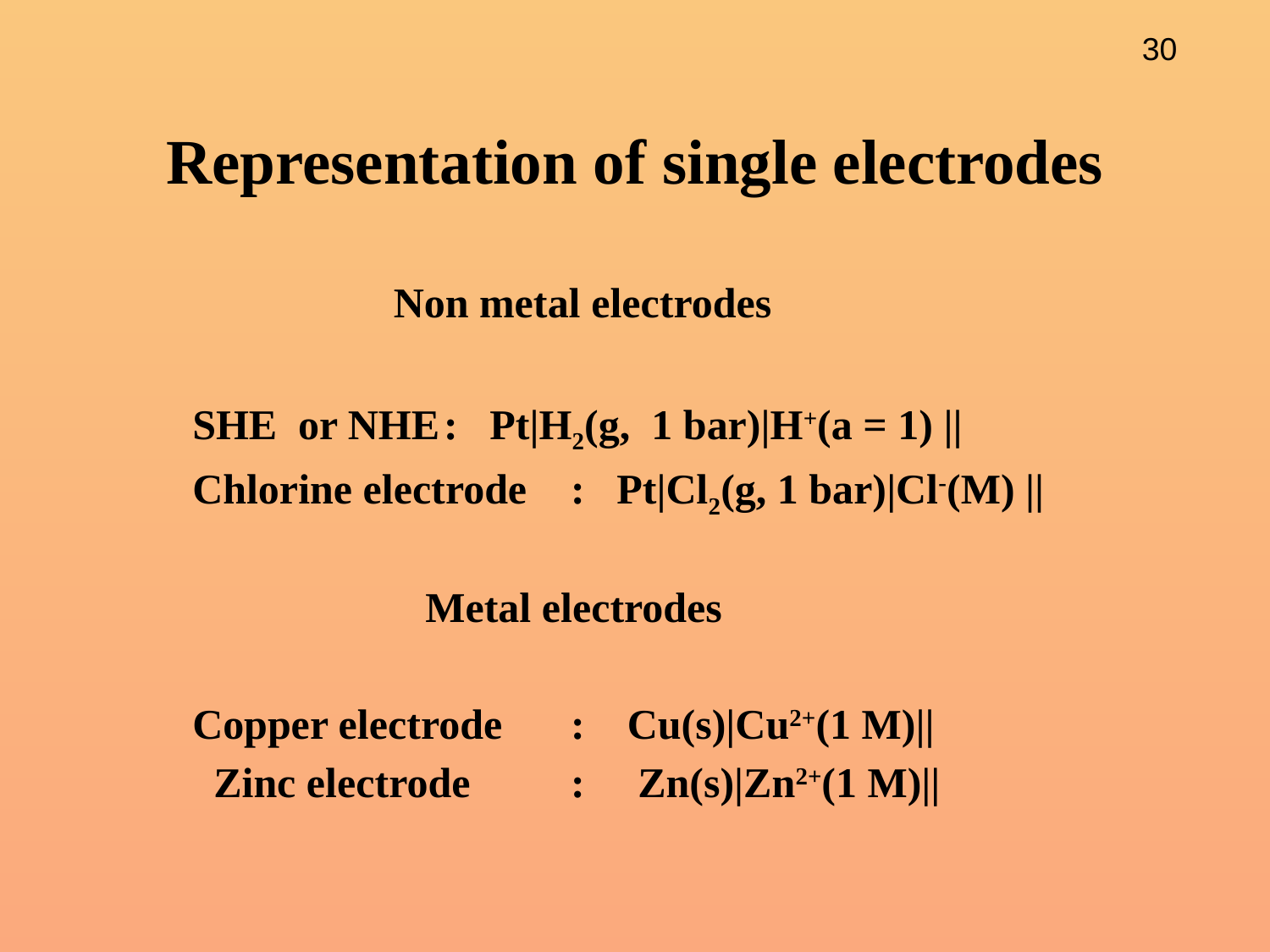

# Representation of single electrodes
                       Non metal electrodes

    SHE  or NHE	:   Pt|H2(g,  1 bar)|H+(a = 1) ||
    Chlorine electrode	:   Pt|Cl2(g, 1 bar)|Cl-(M) ||

                          Metal electrodes

    Copper electrode	:    Cu(s)|Cu2+(1 M)||
      Zinc electrode	:     Zn(s)|Zn2+(1 M)||